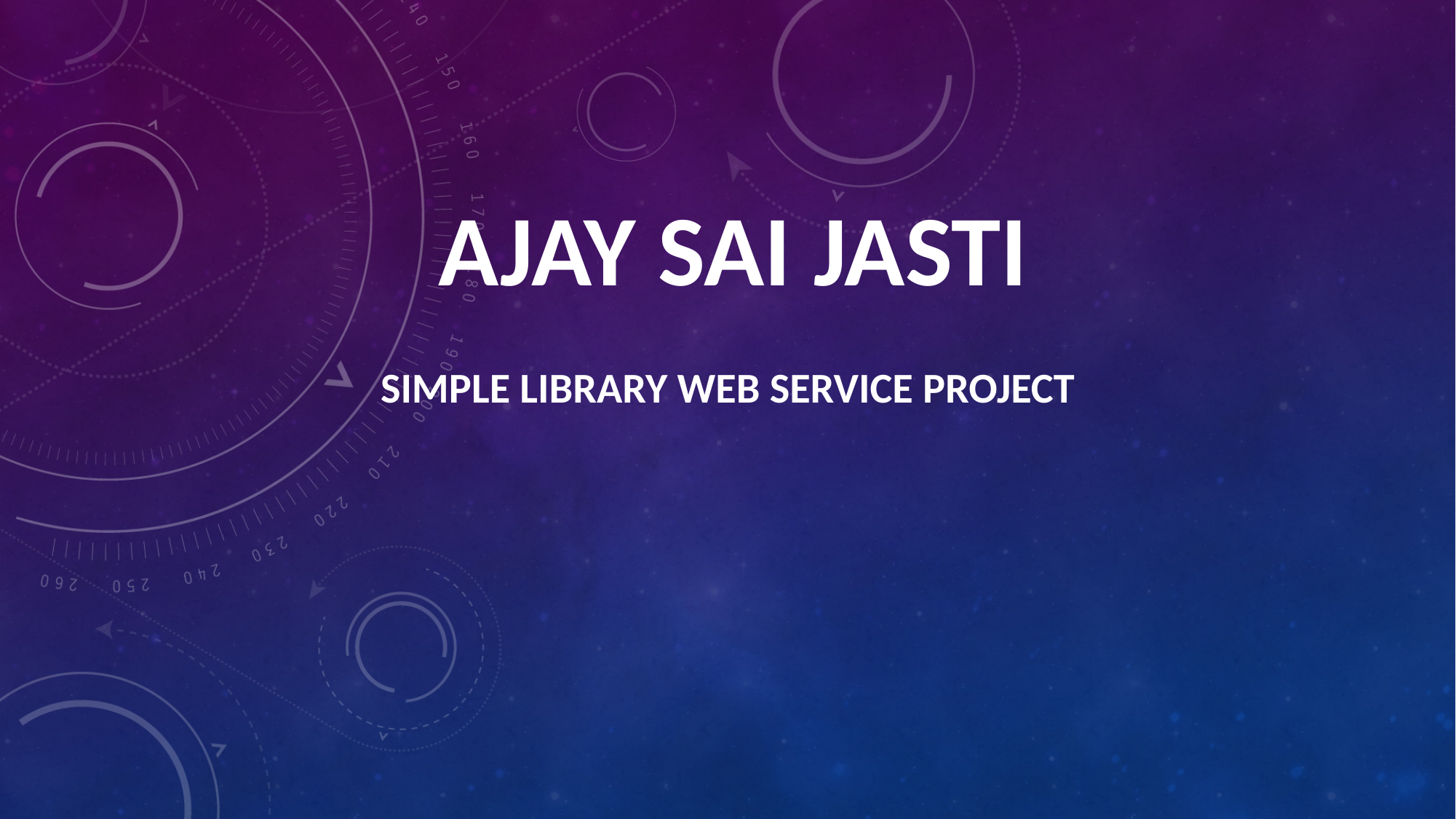

# AJAY SAI JASTI
SIMPLE LIBRARY WEB SERVICE PROJECT